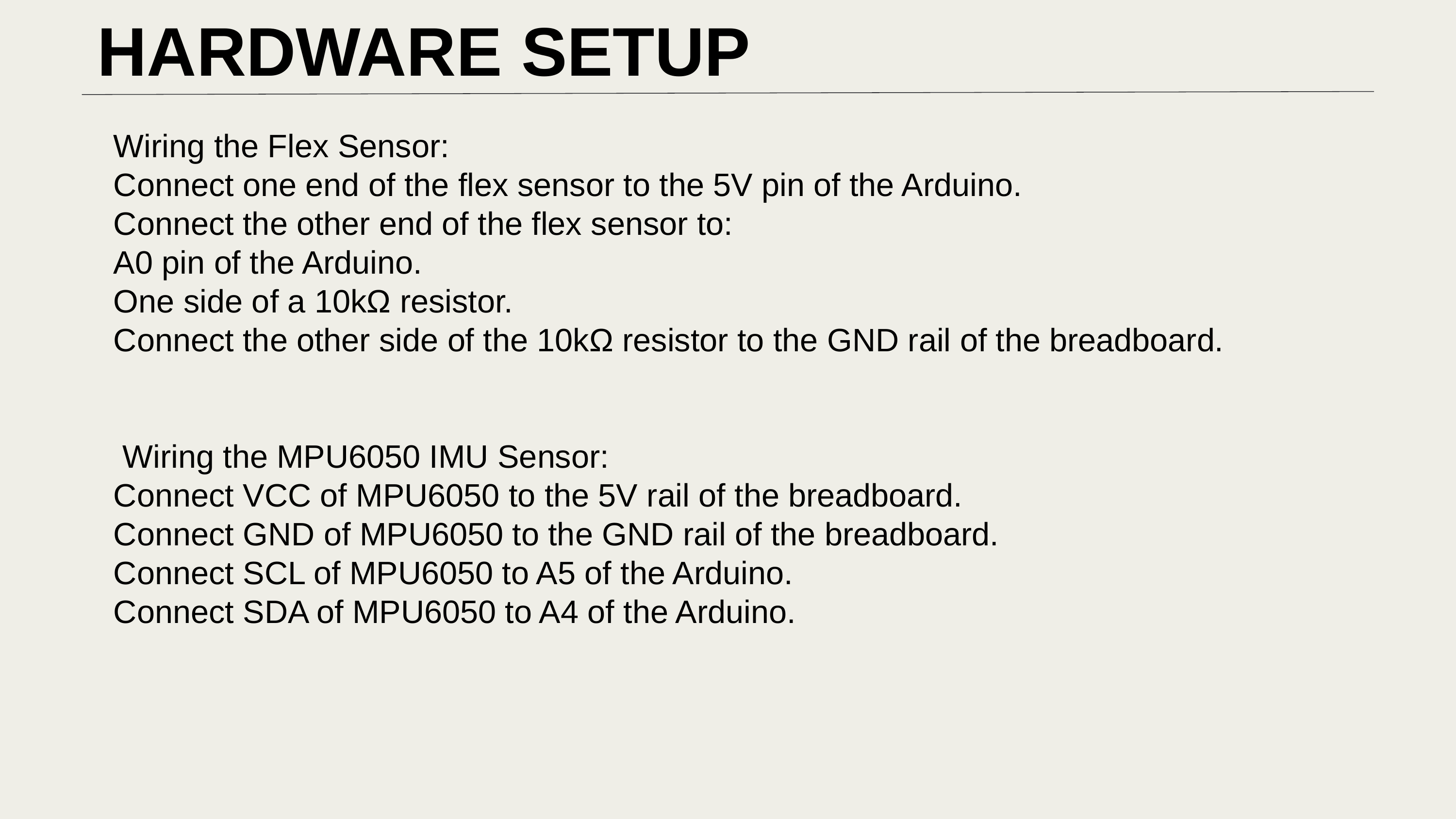

HARDWARE SETUP
Wiring the Flex Sensor:
Connect one end of the flex sensor to the 5V pin of the Arduino.
Connect the other end of the flex sensor to:
A0 pin of the Arduino.
One side of a 10kΩ resistor.
Connect the other side of the 10kΩ resistor to the GND rail of the breadboard.

 Wiring the MPU6050 IMU Sensor:
Connect VCC of MPU6050 to the 5V rail of the breadboard.
Connect GND of MPU6050 to the GND rail of the breadboard.
Connect SCL of MPU6050 to A5 of the Arduino.
Connect SDA of MPU6050 to A4 of the Arduino.